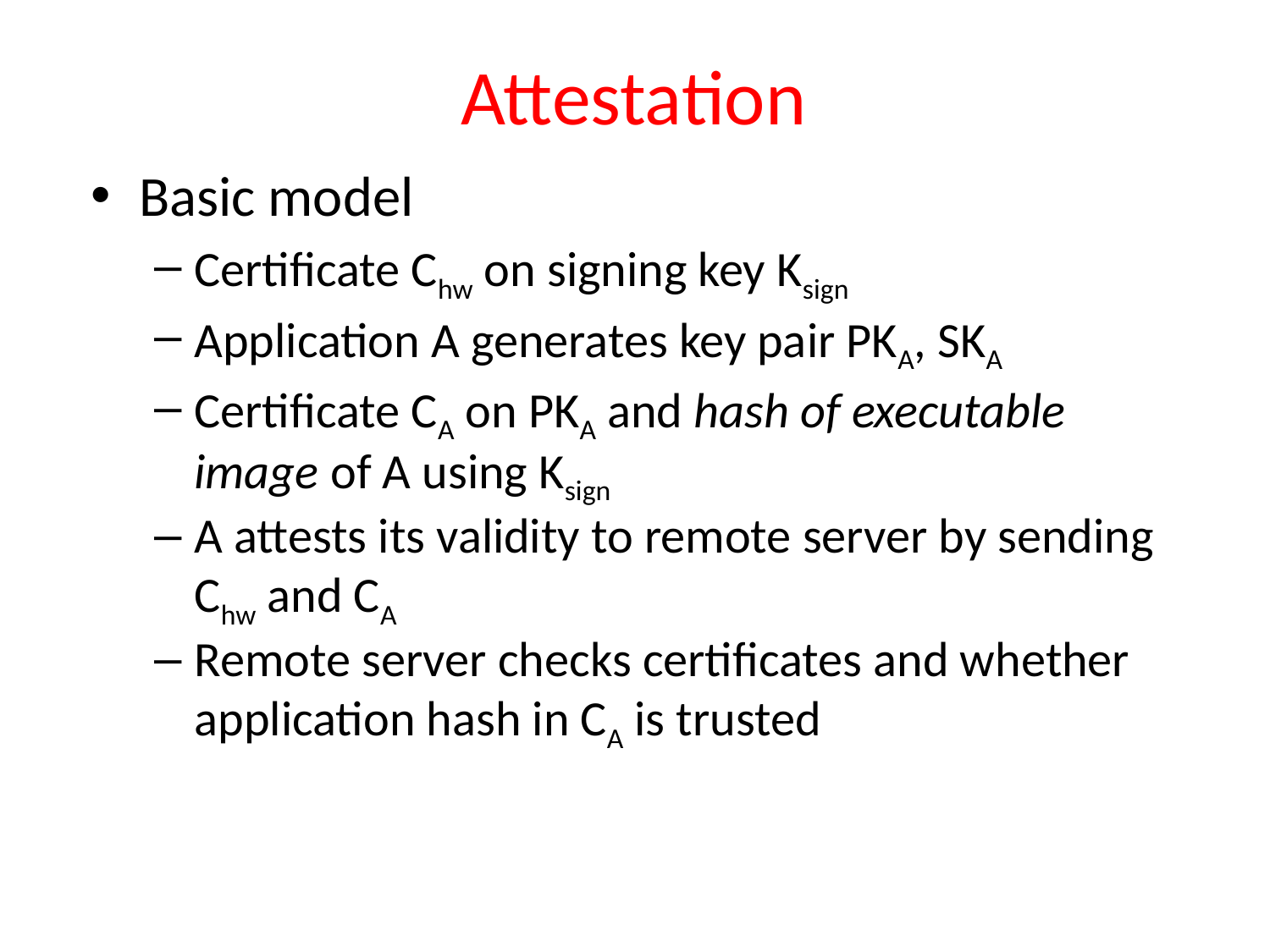

# Attestation
Basic model
Certificate Chw on signing key Ksign
Application A generates key pair PKA, SKA
Certificate CA on PKA and hash of executable image of A using Ksign
A attests its validity to remote server by sending Chw and CA
Remote server checks certificates and whether application hash in CA is trusted